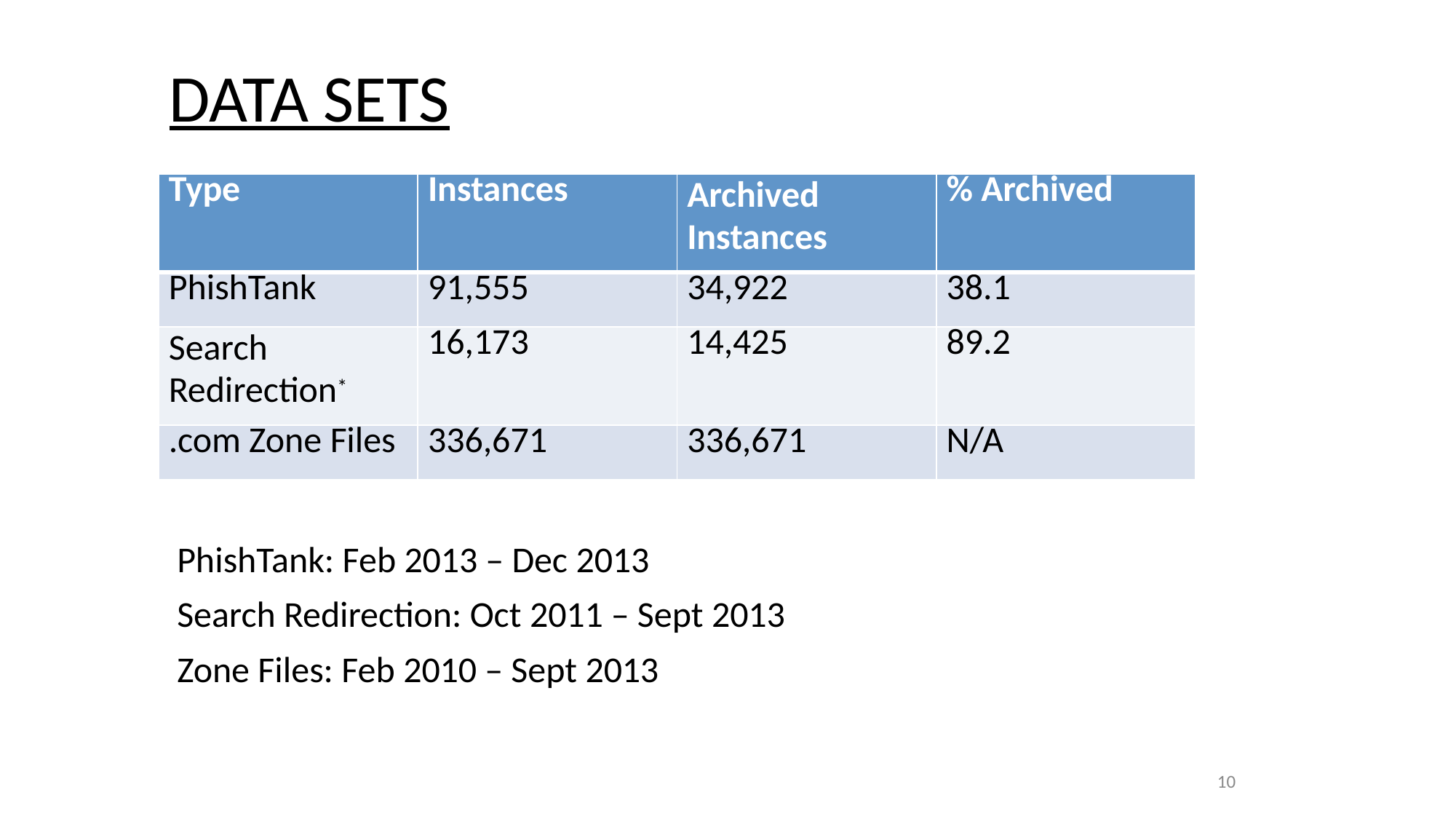

DATA SETS
| Type | Instances | Archived Instances | % Archived |
| --- | --- | --- | --- |
| PhishTank | 91,555 | 34,922 | 38.1 |
| Search Redirection\* | 16,173 | 14,425 | 89.2 |
| .com Zone Files | 336,671 | 336,671 | N/A |
PhishTank: Feb 2013 – Dec 2013
Search Redirection: Oct 2011 – Sept 2013
Zone Files: Feb 2010 – Sept 2013
10